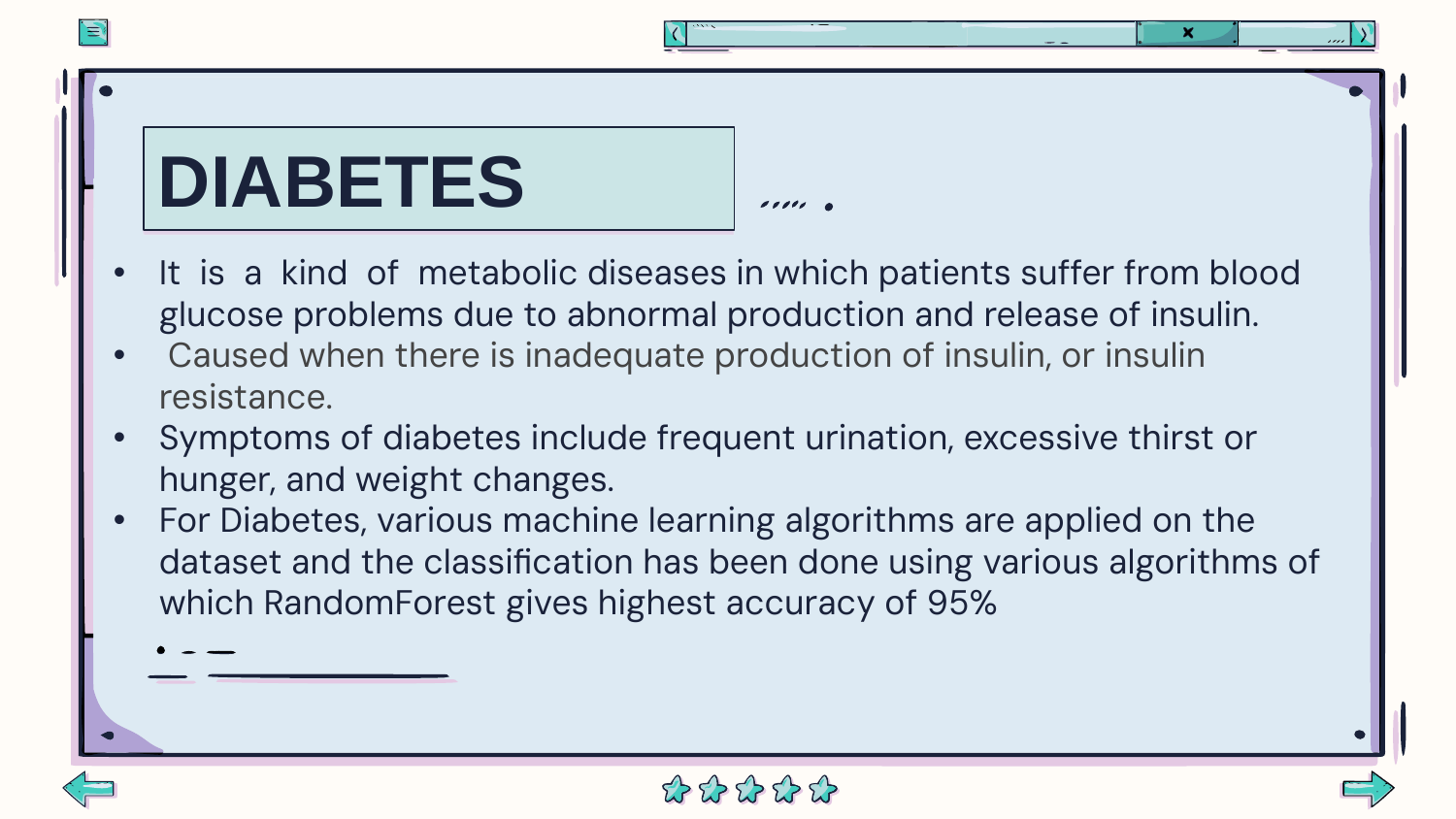

# DIABETES

It  is  a  kind  of  metabolic diseases in which patients suffer from blood glucose problems due to abnormal production and release of insulin.
 Caused when there is inadequate production of insulin, or insulin resistance.
Symptoms of diabetes include frequent urination, excessive thirst or hunger, and weight changes.
For Diabetes, various machine learning algorithms are applied on the dataset and the classification has been done using various algorithms of which RandomForest gives highest accuracy of 95%